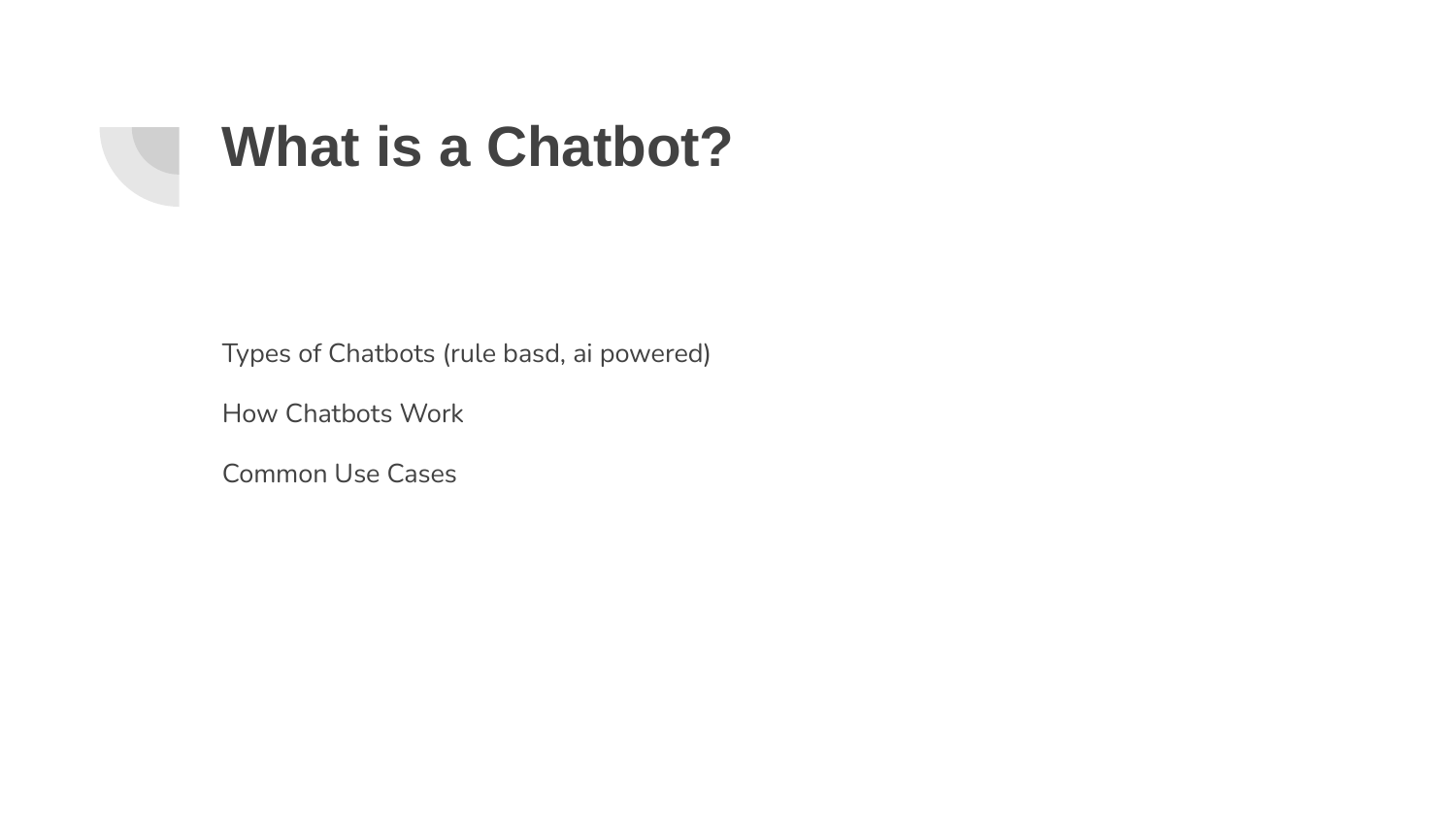

# What is a Chatbot?
Types of Chatbots (rule basd, ai powered)
How Chatbots Work
Common Use Cases